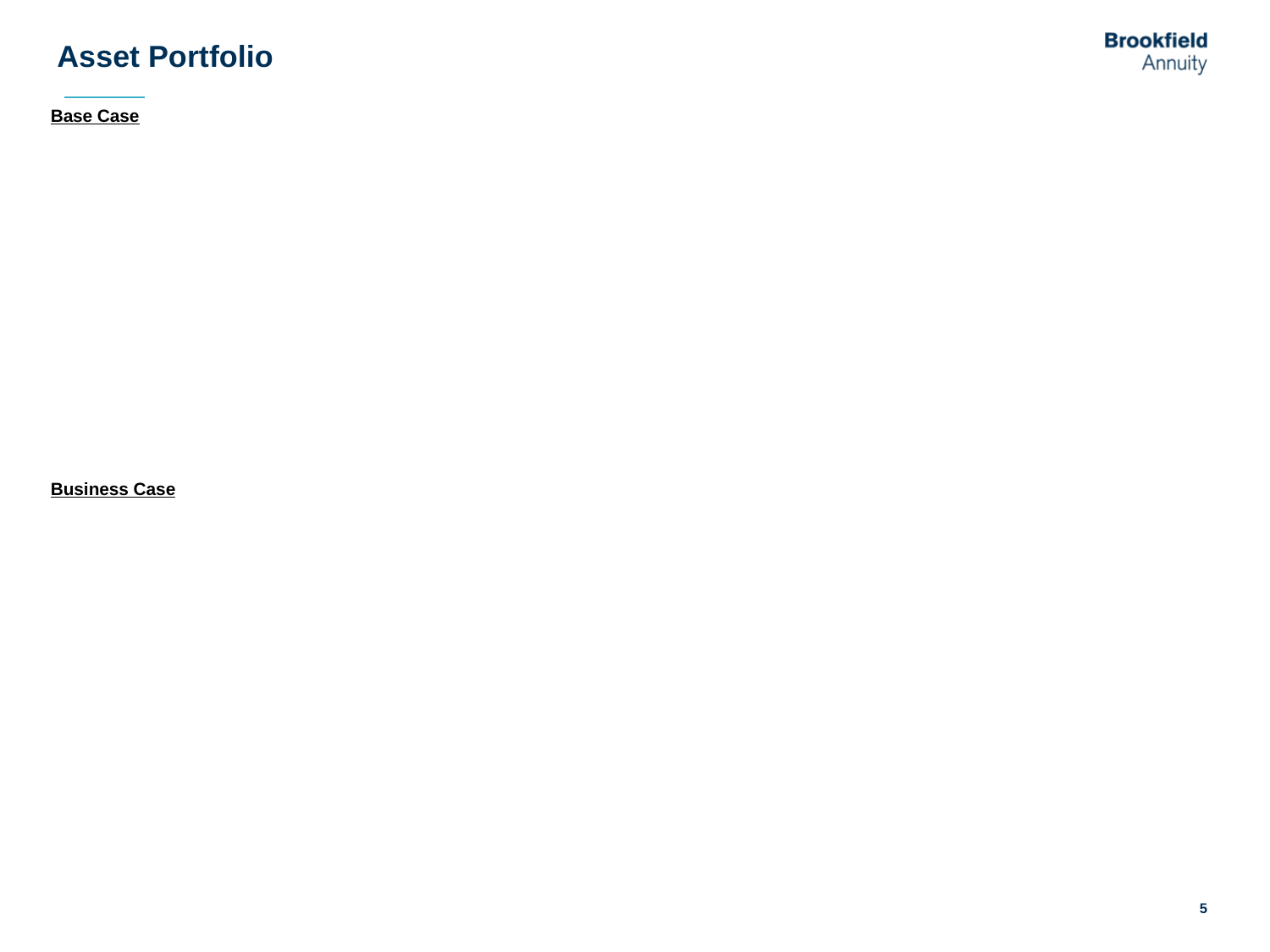

# Asset Portfolio
Base Case
Business Case
5